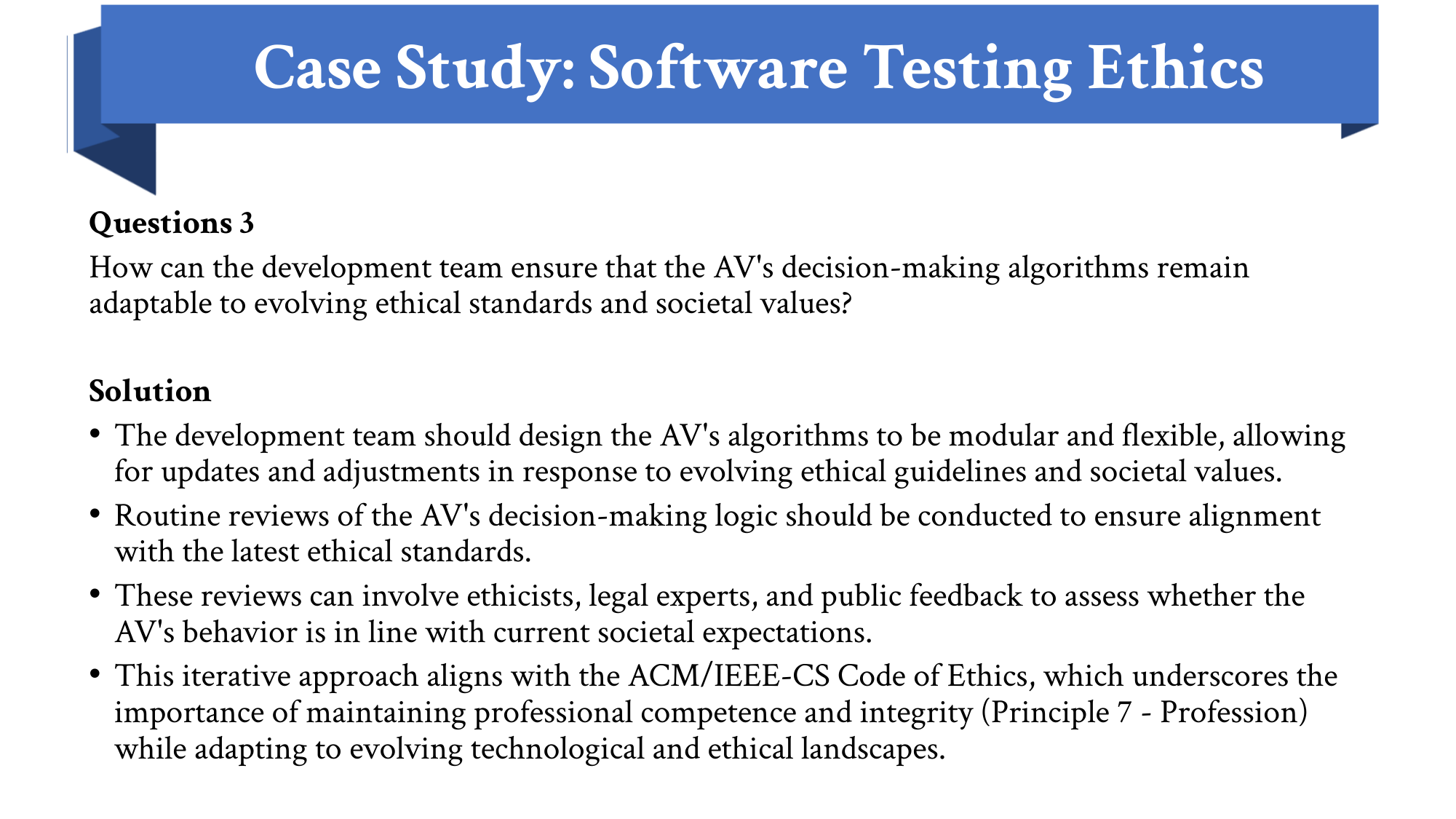

# Case Study: Software Testing Ethics
Questions 3
How can the development team ensure that the AV's decision-making algorithms remain adaptable to evolving ethical standards and societal values?

Solution
The development team should design the AV's algorithms to be modular and flexible, allowing for updates and adjustments in response to evolving ethical guidelines and societal values.
Routine reviews of the AV's decision-making logic should be conducted to ensure alignment with the latest ethical standards.
These reviews can involve ethicists, legal experts, and public feedback to assess whether the AV's behavior is in line with current societal expectations.
This iterative approach aligns with the ACM/IEEE-CS Code of Ethics, which underscores the importance of maintaining professional competence and integrity (Principle 7 - Profession) while adapting to evolving technological and ethical landscapes.